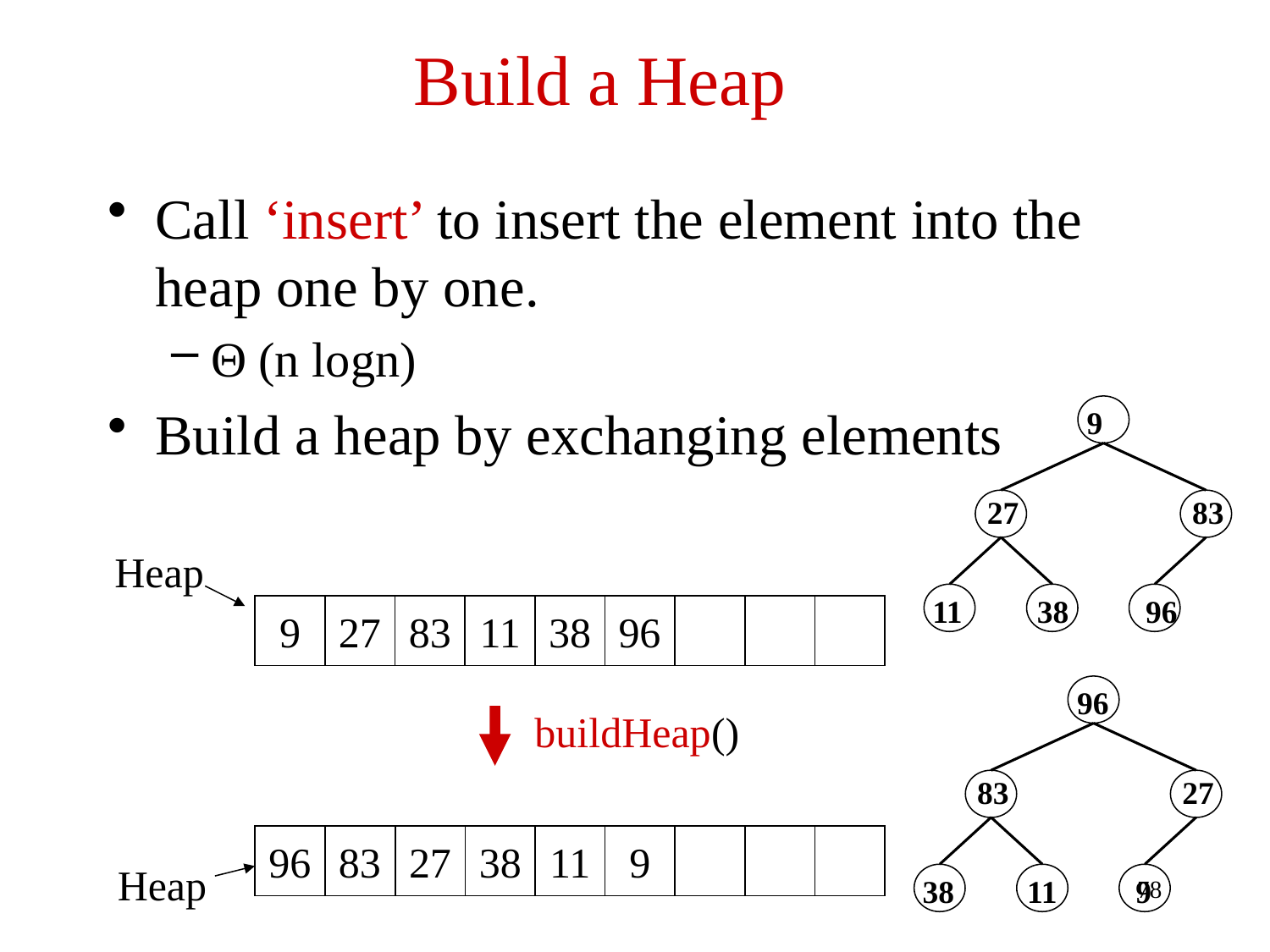

# Build a Heap
Call ‘insert’ to insert the element into the heap one by one.
Θ (n logn)
Build a heap by exchanging elements

9
27
83
11
38
 96
Heap

9
27
83
11
38
96

96
83
27
38
11
 9
buildHeap()

96
83
27
38
11
9

Heap

78